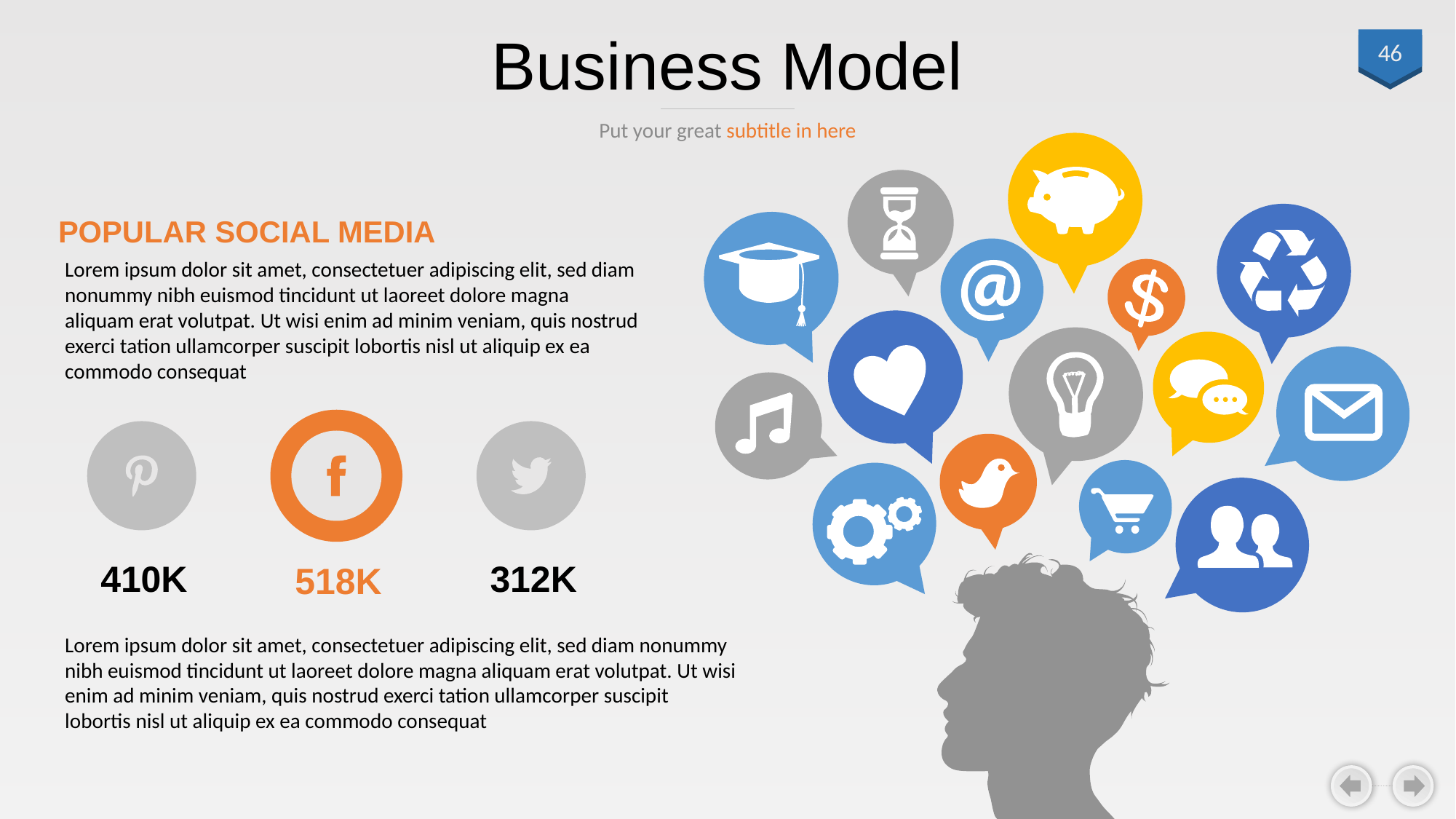

# Business Model
46
Put your great subtitle in here

POPULAR SOCIAL MEDIA

Lorem ipsum dolor sit amet, consectetuer adipiscing elit, sed diam nonummy nibh euismod tincidunt ut laoreet dolore magna aliquam erat volutpat. Ut wisi enim ad minim veniam, quis nostrud exerci tation ullamcorper suscipit lobortis nisl ut aliquip ex ea commodo consequat

312K
410K
518K
Lorem ipsum dolor sit amet, consectetuer adipiscing elit, sed diam nonummy nibh euismod tincidunt ut laoreet dolore magna aliquam erat volutpat. Ut wisi enim ad minim veniam, quis nostrud exerci tation ullamcorper suscipit lobortis nisl ut aliquip ex ea commodo consequat